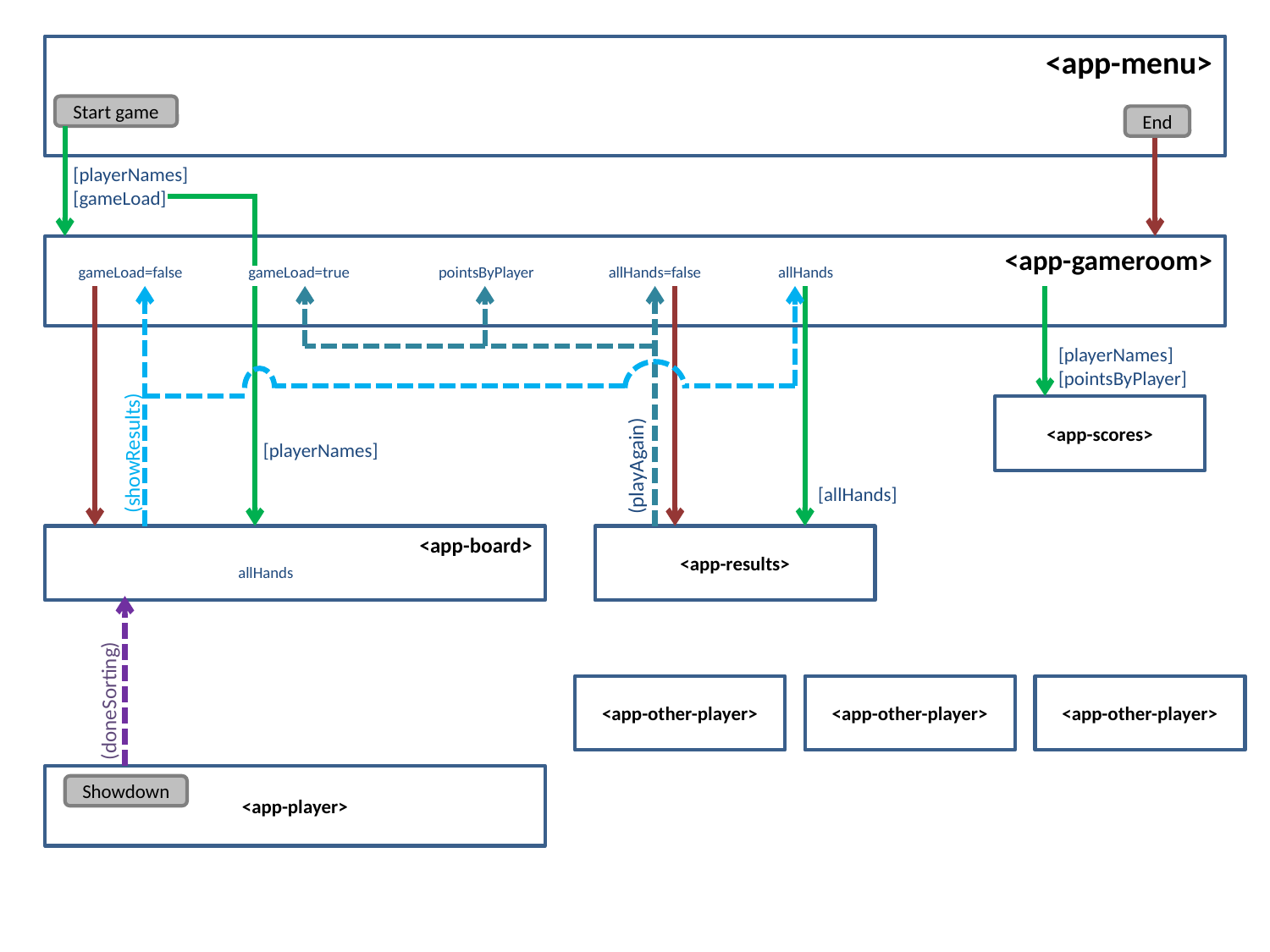

<app-menu>

Start game
End
[playerNames]
[gameLoad]
<app-gameroom>
gameLoad=false
gameLoad=true
pointsByPlayer
allHands=false
allHands
[playerNames]
[pointsByPlayer]

<app-scores>
[playerNames]
(showResults)
(playAgain)
[allHands]
<app-board>
<app-results>
allHands
<app-other-player>
<app-other-player>
<app-other-player>
(doneSorting)
<app-player>
Showdown